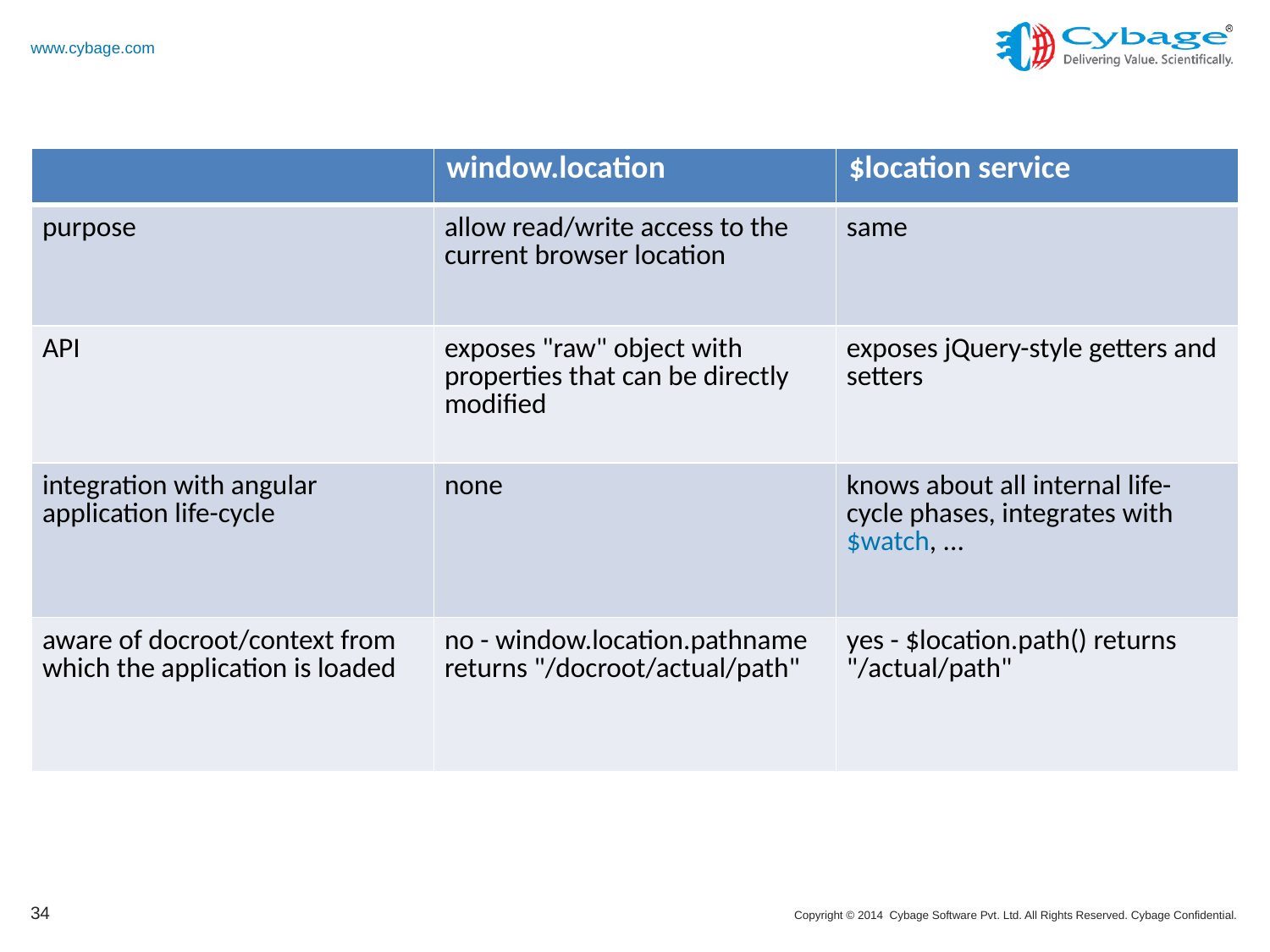

|  | window.location | $location service |
| --- | --- | --- |
| purpose | allow read/write access to the current browser location | same |
| API | exposes "raw" object with properties that can be directly modified | exposes jQuery-style getters and setters |
| integration with angular application life-cycle | none | knows about all internal life-cycle phases, integrates with $watch, ... |
| aware of docroot/context from which the application is loaded | no - window.location.pathname returns "/docroot/actual/path" | yes - $location.path() returns "/actual/path" |
34